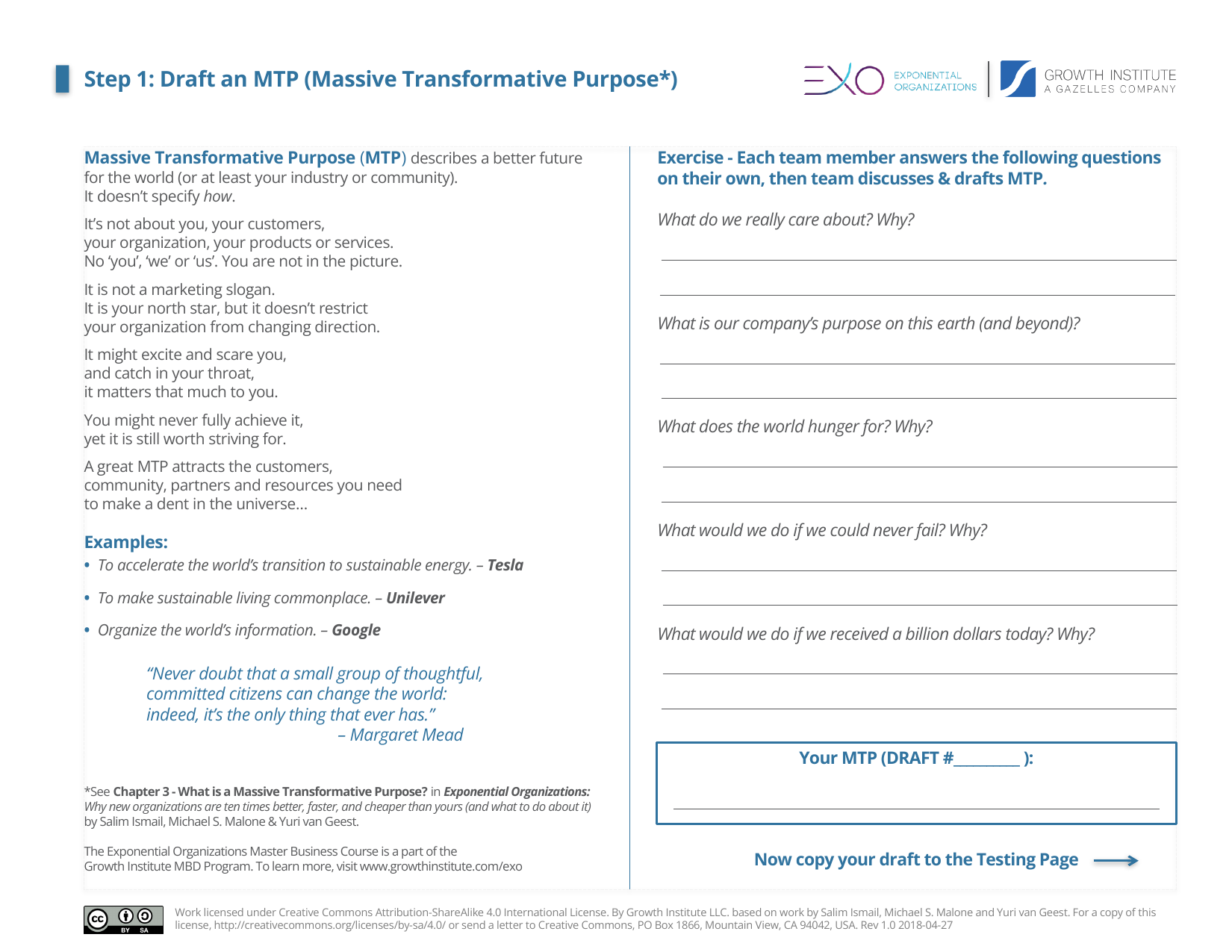

Step 1: Draft an MTP (Massive Transformative Purpose*)
Massive Transformative Purpose (MTP) describes a better future
for the world (or at least your industry or community).
It doesn’t specify how.
It’s not about you, your customers,
your organization, your products or services.
No ‘you’, ‘we’ or ‘us’. You are not in the picture.
It is not a marketing slogan.
It is your north star, but it doesn’t restrict
your organization from changing direction.
It might excite and scare you,
and catch in your throat,
it matters that much to you.
You might never fully achieve it,
yet it is still worth striving for.
A great MTP attracts the customers,
community, partners and resources you need
to make a dent in the universe…
Examples:
•  To accelerate the world’s transition to sustainable energy. – Tesla
•  To make sustainable living commonplace. – Unilever
•  Organize the world’s information. – Google
“Never doubt that a small group of thoughtful,
committed citizens can change the world:
indeed, it’s the only thing that ever has.”
                                              – Margaret Mead
*See Chapter 3 - What is a Massive Transformative Purpose? in Exponential Organizations: Why new organizations are ten times better, faster, and cheaper than yours (and what to do about it) by Salim Ismail, Michael S. Malone & Yuri van Geest.
The Exponential Organizations Master Business Course is a part of the
Growth Institute MBD Program. To learn more, visit www.growthinstitute.com/exo

Exercise - Each team member answers the following questions on their own, then team discusses & drafts MTP.
What do we really care about? Why?

What is our company’s purpose on this earth (and beyond)?

What does the world hunger for? Why?

What would we do if we could never fail? Why?

What would we do if we received a billion dollars today? Why?

Your MTP (DRAFT #__________ ):

Now copy your draft to the Testing Page

Work licensed under Creative Commons Attribution-ShareAlike 4.0 International License. By Growth Institute LLC. based on work by Salim Ismail, Michael S. Malone and Yuri van Geest. For a copy of this license, http://creativecommons.org/licenses/by-sa/4.0/ or send a letter to Creative Commons, PO Box 1866, Mountain View, CA 94042, USA. Rev 1.0 2018-04-27